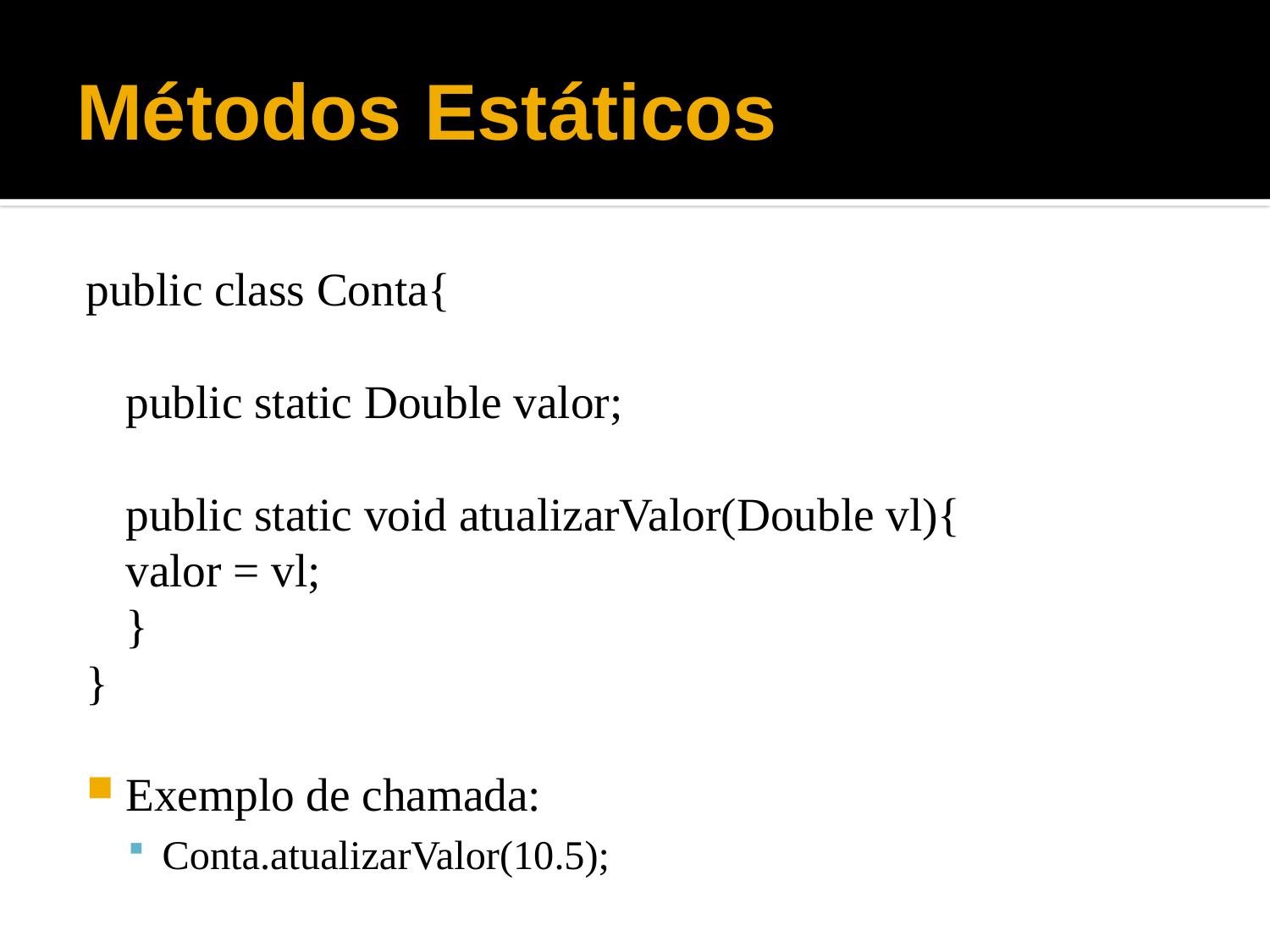

# Métodos Estáticos
public class Conta{

	public static Double valor;

	public static void atualizarValor(Double vl){
		valor = vl;
	}
}

Exemplo de chamada:
Conta.atualizarValor(10.5);